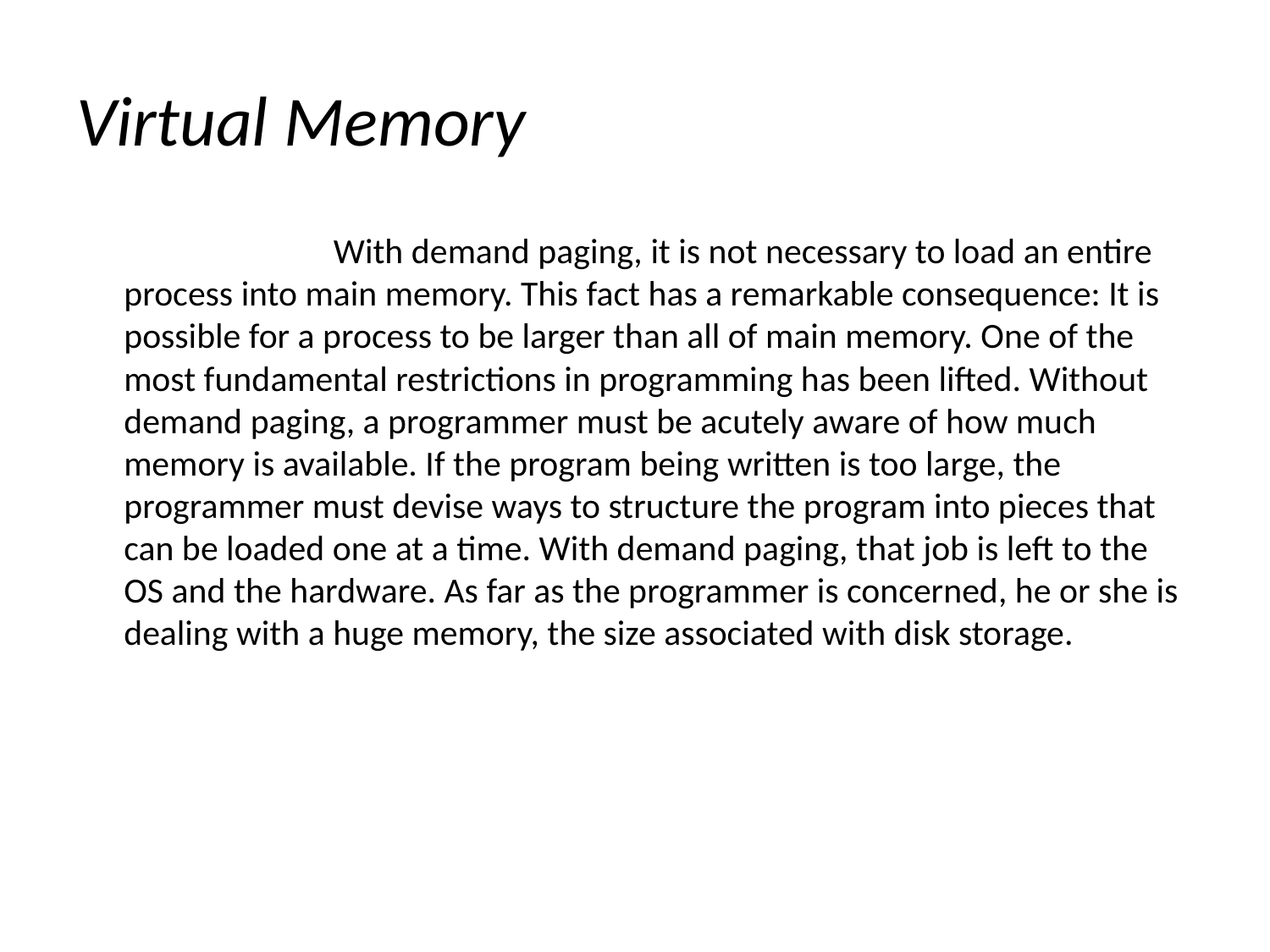

# Virtual Memory
                                With demand paging, it is not necessary to load an entire process into main memory. This fact has a remarkable consequence: It is possible for a process to be larger than all of main memory. One of the most fundamental restrictions in programming has been lifted. Without demand paging, a programmer must be acutely aware of how much memory is available. If the program being written is too large, the programmer must devise ways to structure the program into pieces that can be loaded one at a time. With demand paging, that job is left to the OS and the hardware. As far as the programmer is concerned, he or she is dealing with a huge memory, the size associated with disk storage.